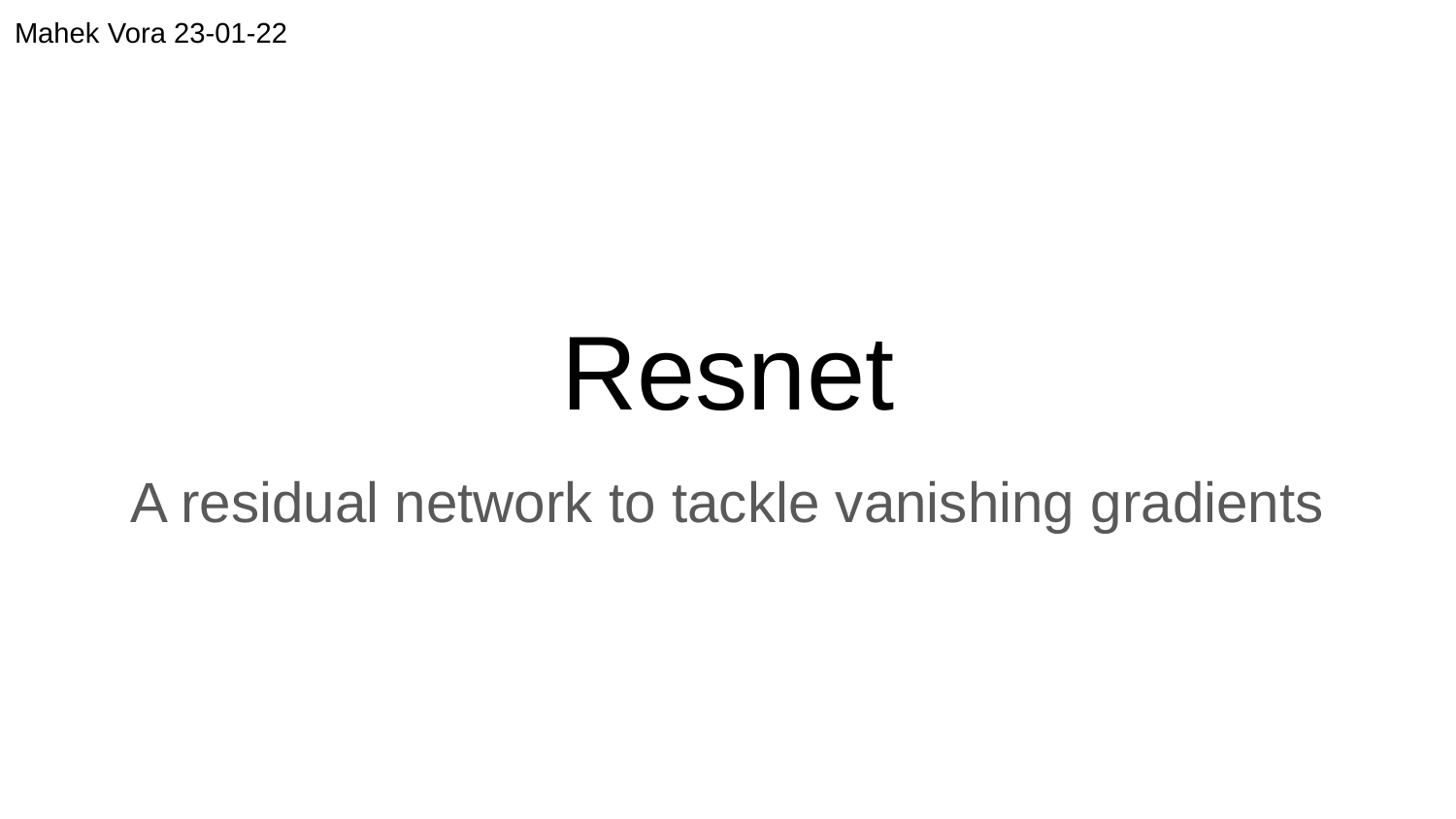

Mahek Vora 23-01-22
# Resnet
A residual network to tackle vanishing gradients